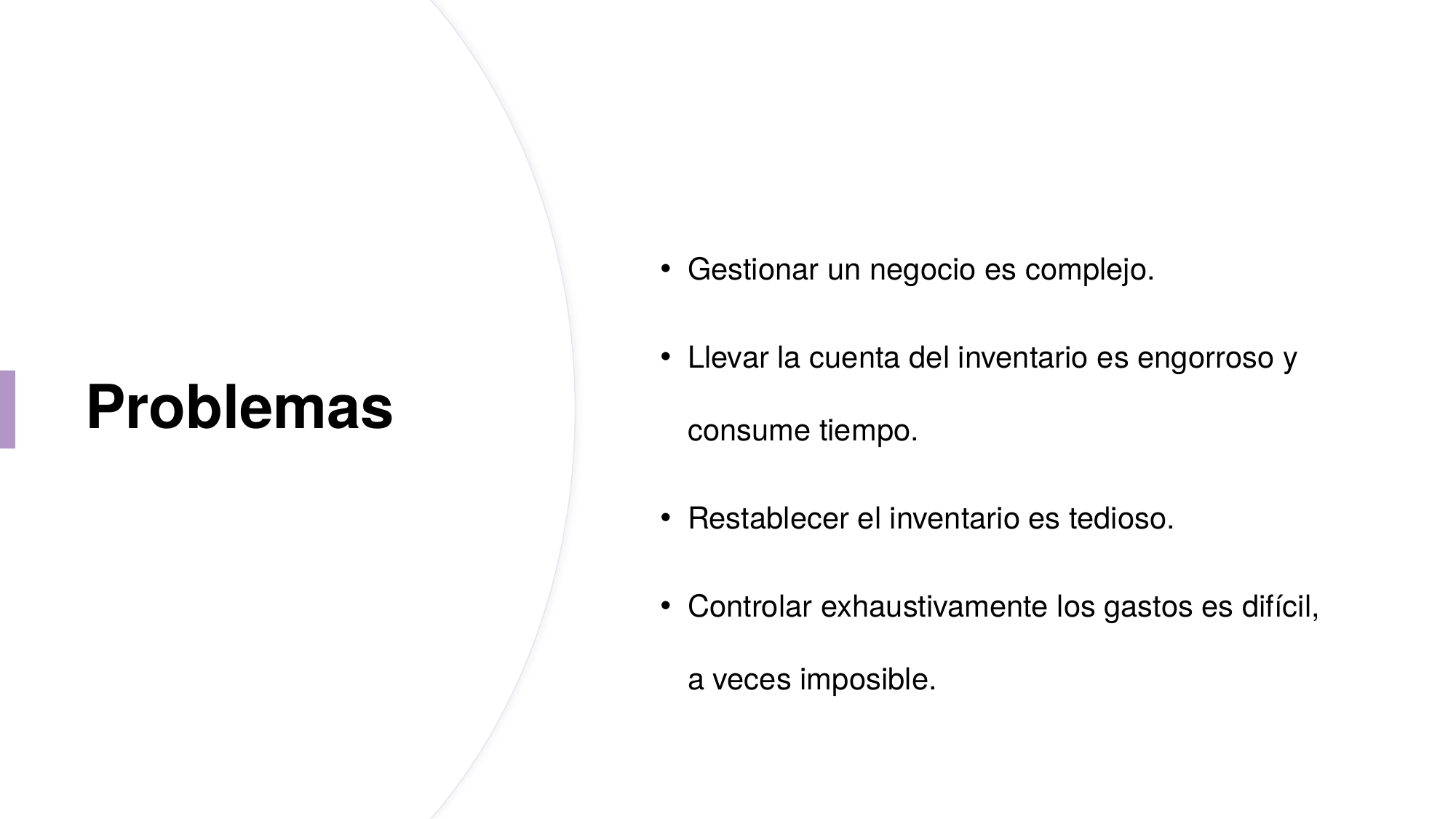

# Problemas
Gestionar un negocio es complejo.
Llevar la cuenta del inventario es engorroso y consume tiempo.
Restablecer el inventario es tedioso.
Controlar exhaustivamente los gastos es difícil, a veces imposible.